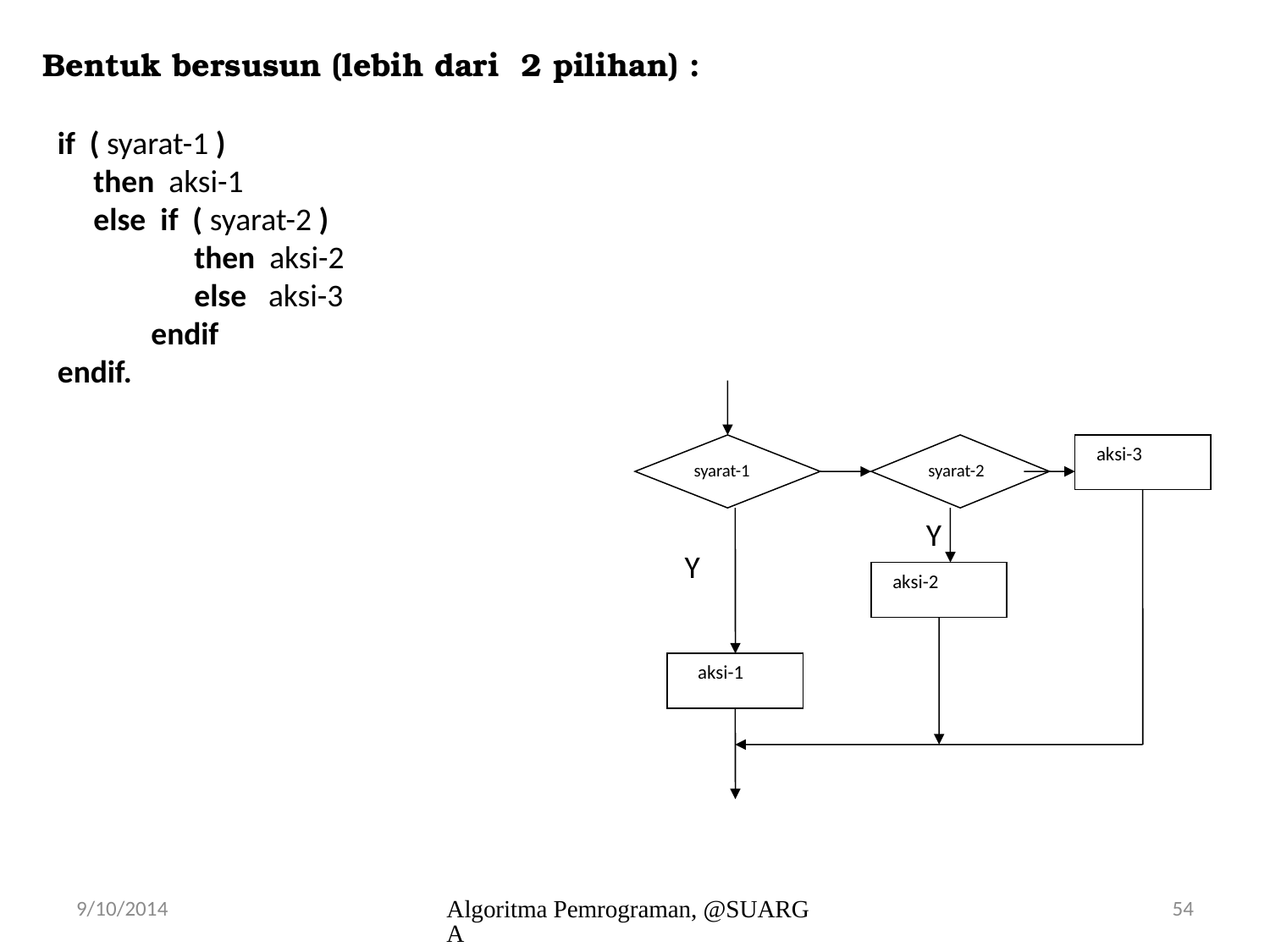

Bentuk bersusun (lebih dari  2 pilihan) :
if  ( syarat-1 )
     then  aksi-1
     else  if  ( syarat-2 )
                   then  aksi-2
                   else   aksi-3
             endif
endif.

syarat-1
syarat-2
  aksi-3

  aksi-2

    aksi-1

Y
Y
9/10/2014
Algoritma Pemrograman, @SUARGA
54